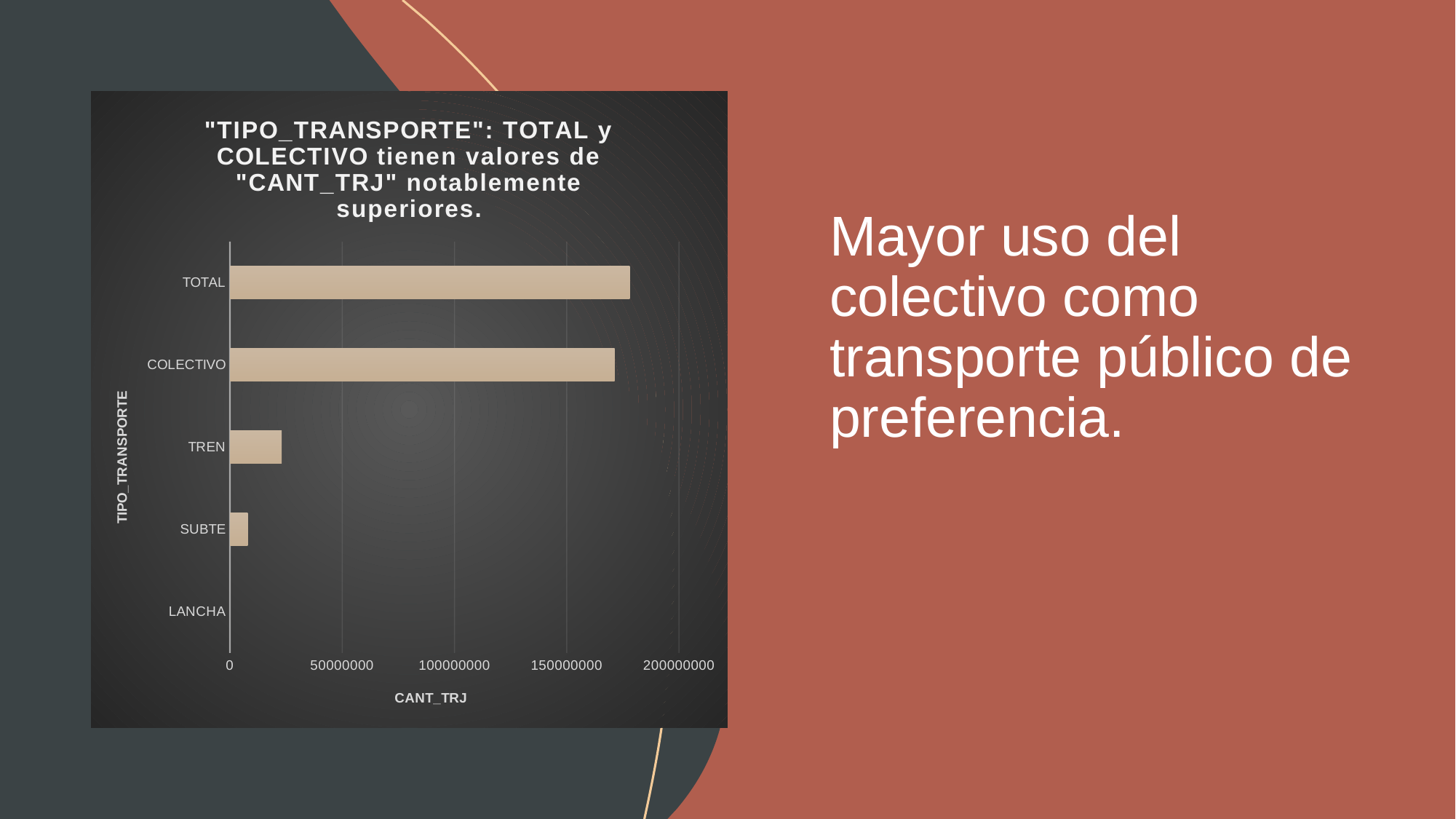

### Chart: "TIPO_TRANSPORTE": TOTAL y COLECTIVO tienen valores de "CANT_TRJ" notablemente superiores.

| Category | Total |
|---|---|
| TOTAL | 178047417.0 |
| COLECTIVO | 171289102.0 |
| TREN | 23059601.0 |
| SUBTE | 7909917.0 |
| LANCHA | 2236.0 |
# Mayor uso del colectivo como transporte público de preferencia.